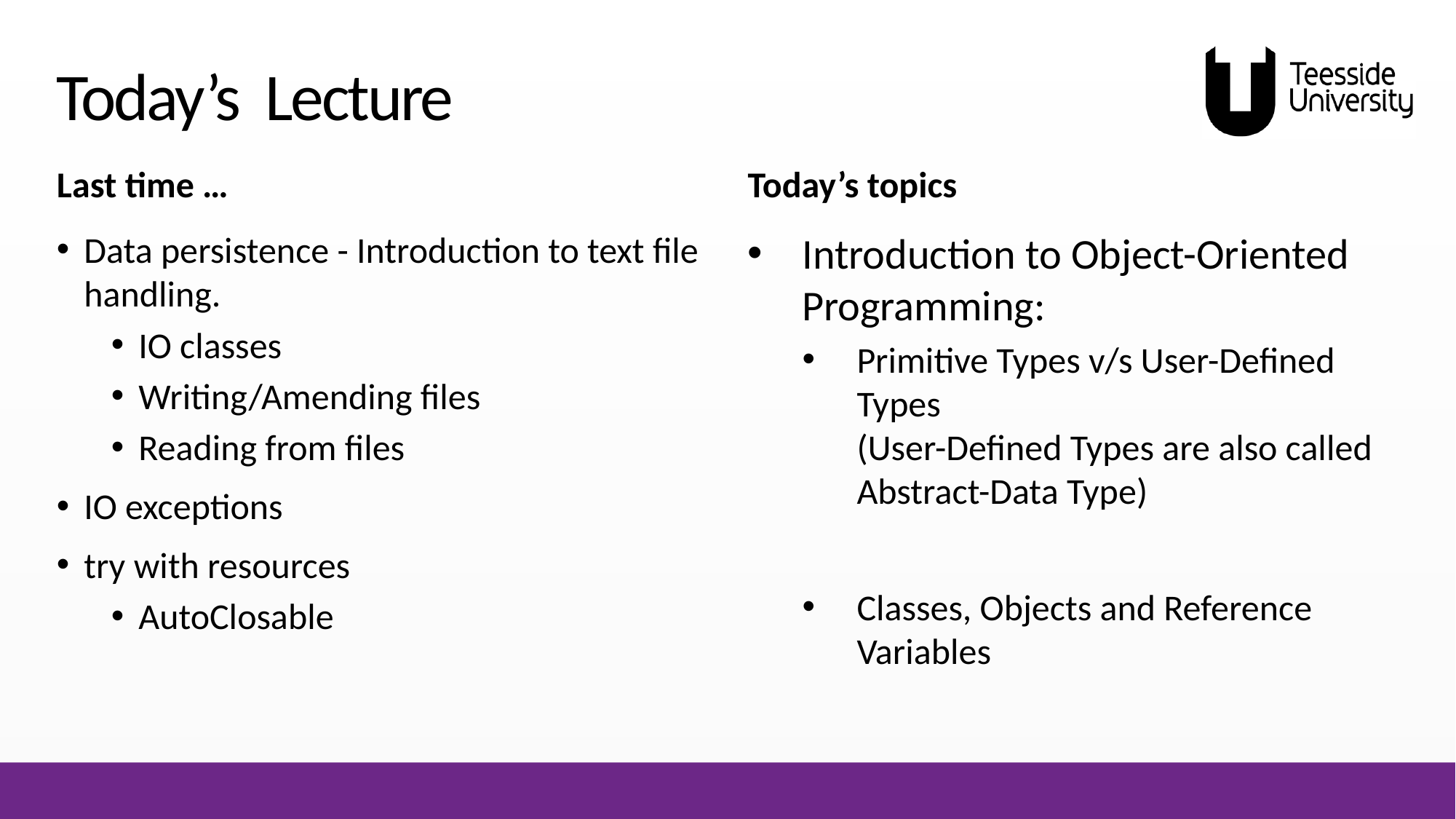

# Today’s  Lecture
Last time …
Today’s topics
Data persistence - Introduction to text file handling.
IO classes
Writing/Amending files
Reading from files
IO exceptions
try with resources
AutoClosable

Introduction to Object-Oriented Programming:
Primitive Types v/s User-Defined Types
(User-Defined Types are also called Abstract-Data Type)

Classes, Objects and Reference Variables